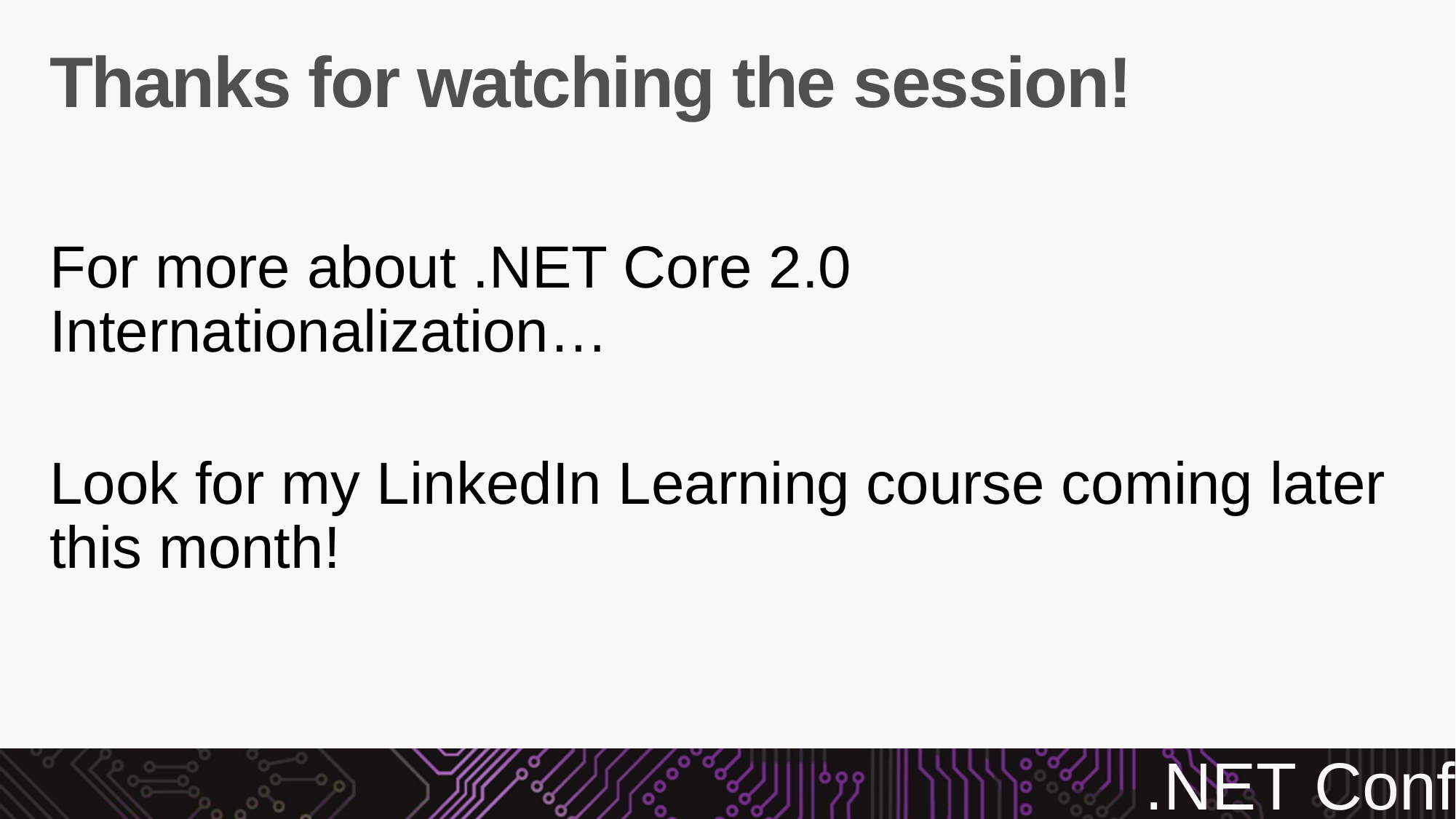

# Thanks for watching the session!

For more about .NET Core 2.0 Internationalization…

Look for my LinkedIn Learning course coming later this month!